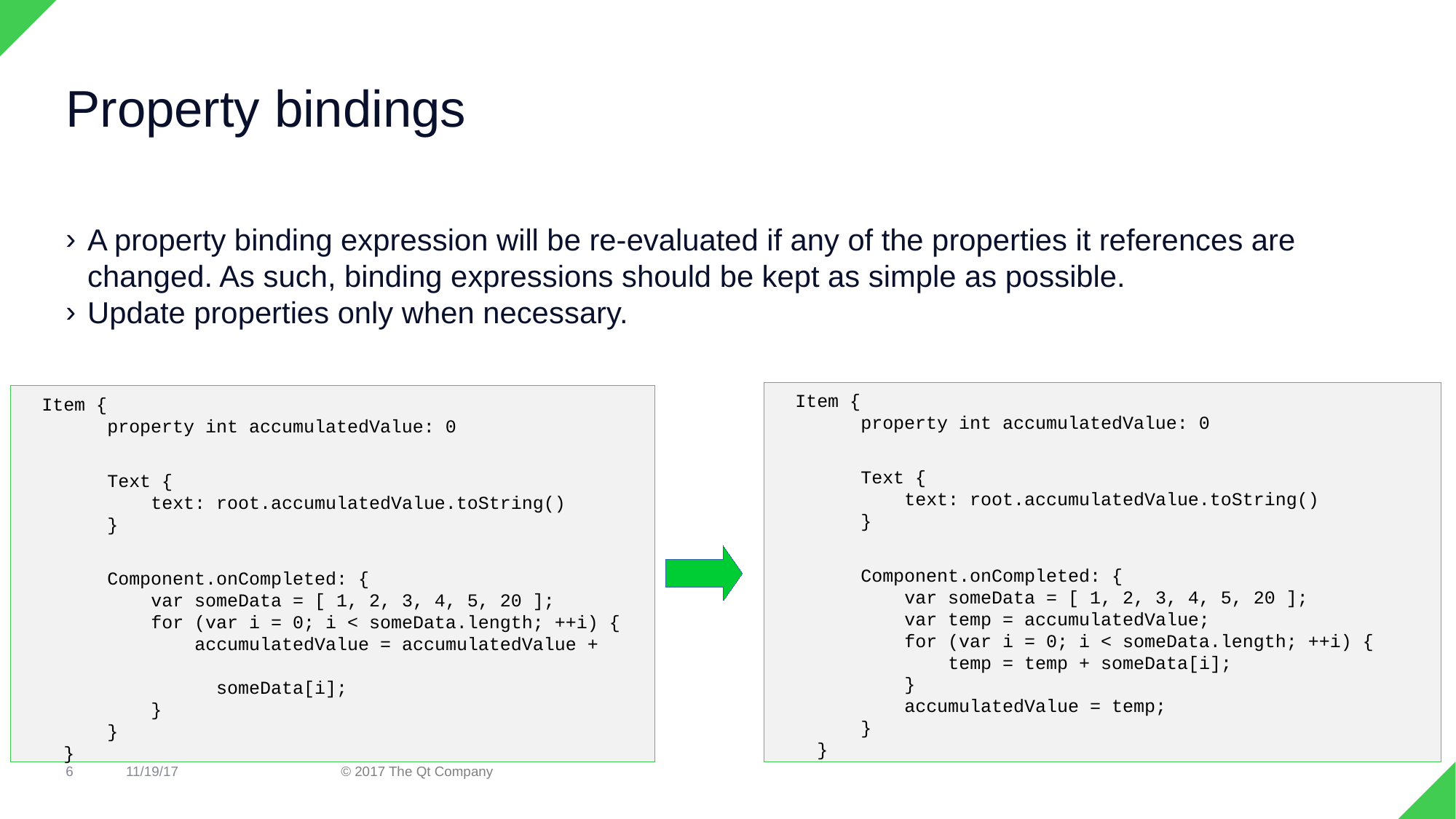

Property bindings
A property binding expression will be re-evaluated if any of the properties it references are changed. As such, binding expressions should be kept as simple as possible.
Update properties only when necessary.

Item {
      property int accumulatedValue: 0

      Text {
          text: root.accumulatedValue.toString()
      }

      Component.onCompleted: {
          var someData = [ 1, 2, 3, 4, 5, 20 ];
          var temp = accumulatedValue;
          for (var i = 0; i < someData.length; ++i) {
              temp = temp + someData[i];
          }
          accumulatedValue = temp;
      }
  }
Item {
      property int accumulatedValue: 0

      Text {
          text: root.accumulatedValue.toString()
      }

      Component.onCompleted: {
          var someData = [ 1, 2, 3, 4, 5, 20 ];
          for (var i = 0; i < someData.length; ++i) {
              accumulatedValue = accumulatedValue +                                                          	      someData[i];
          }
      }
  }

6
11/19/17
© 2017 The Qt Company